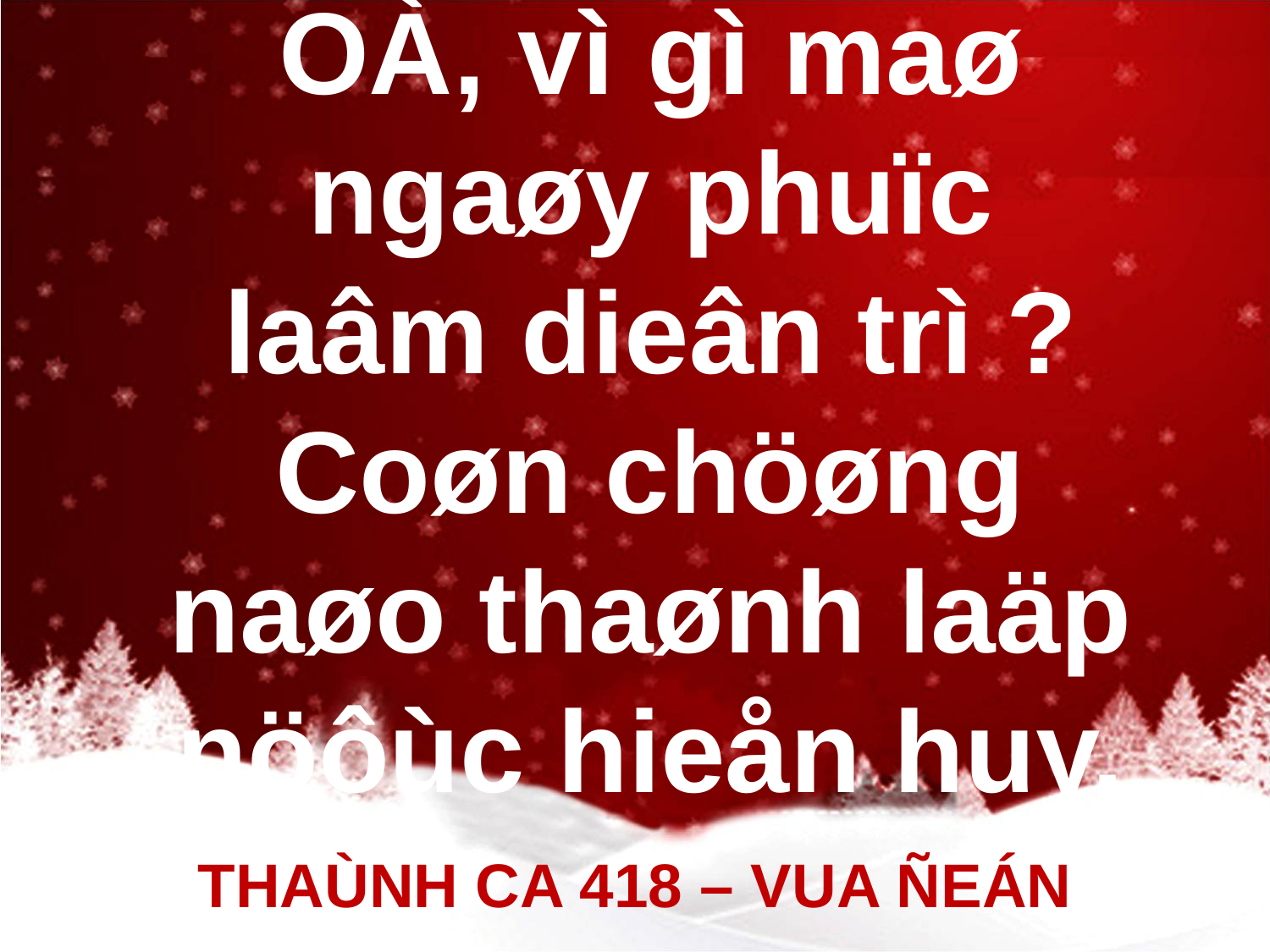

# OÀ, vì gì maø ngaøy phuïc laâm dieân trì ? Coøn chöøng naøo thaønh laäp nöôùc hieån huy.
THAÙNH CA 418 – VUA ÑEÁN